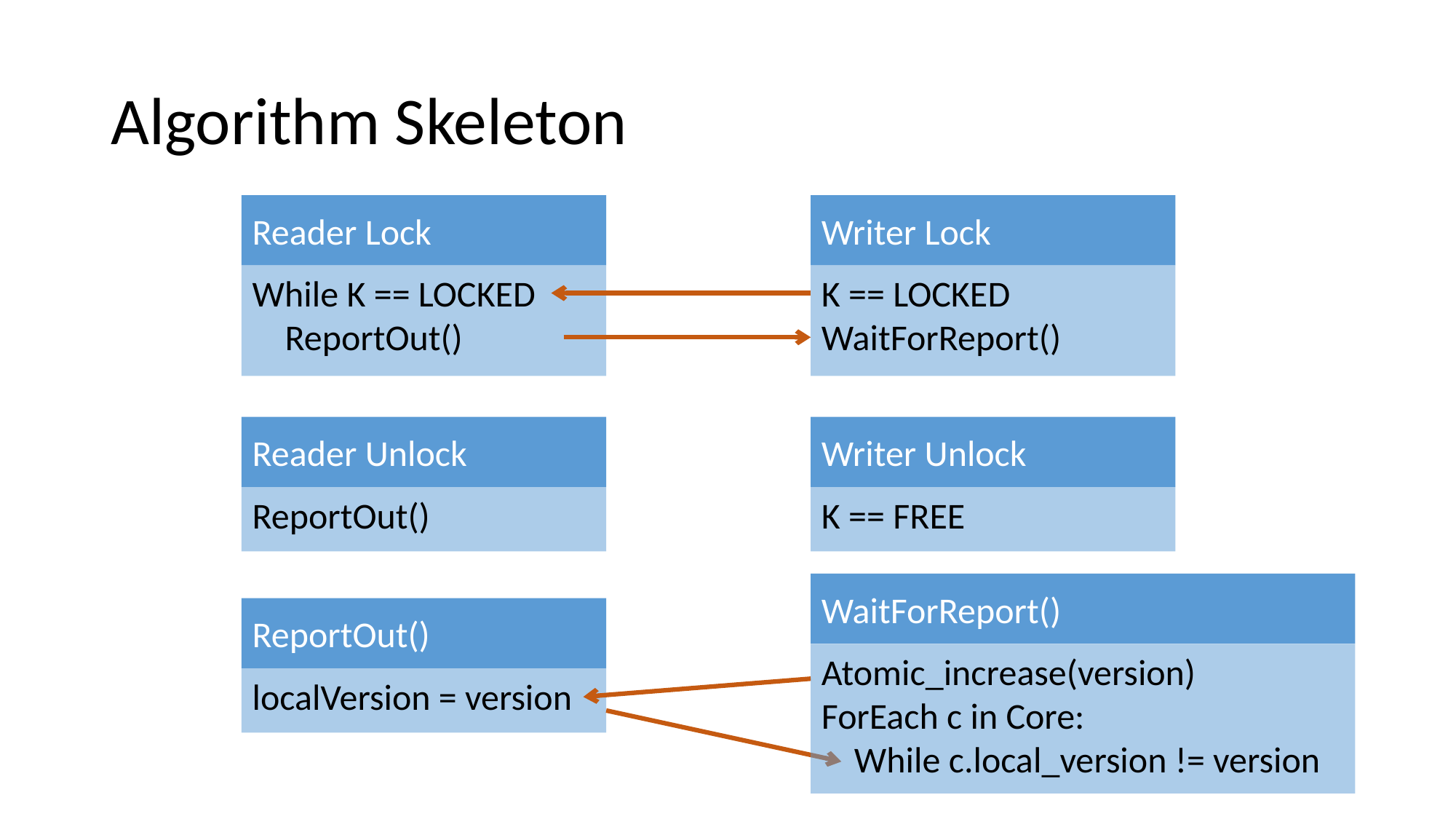

# Algorithm Skeleton
Reader Lock
While K == LOCKED
    ReportOut()
Writer Lock
K == LOCKED
WaitForReport()
Reader Unlock
ReportOut()
Writer Unlock
K == FREE
WaitForReport()
Atomic_increase(version)
ForEach c in Core:
    While c.local_version != version
ReportOut()
localVersion = version